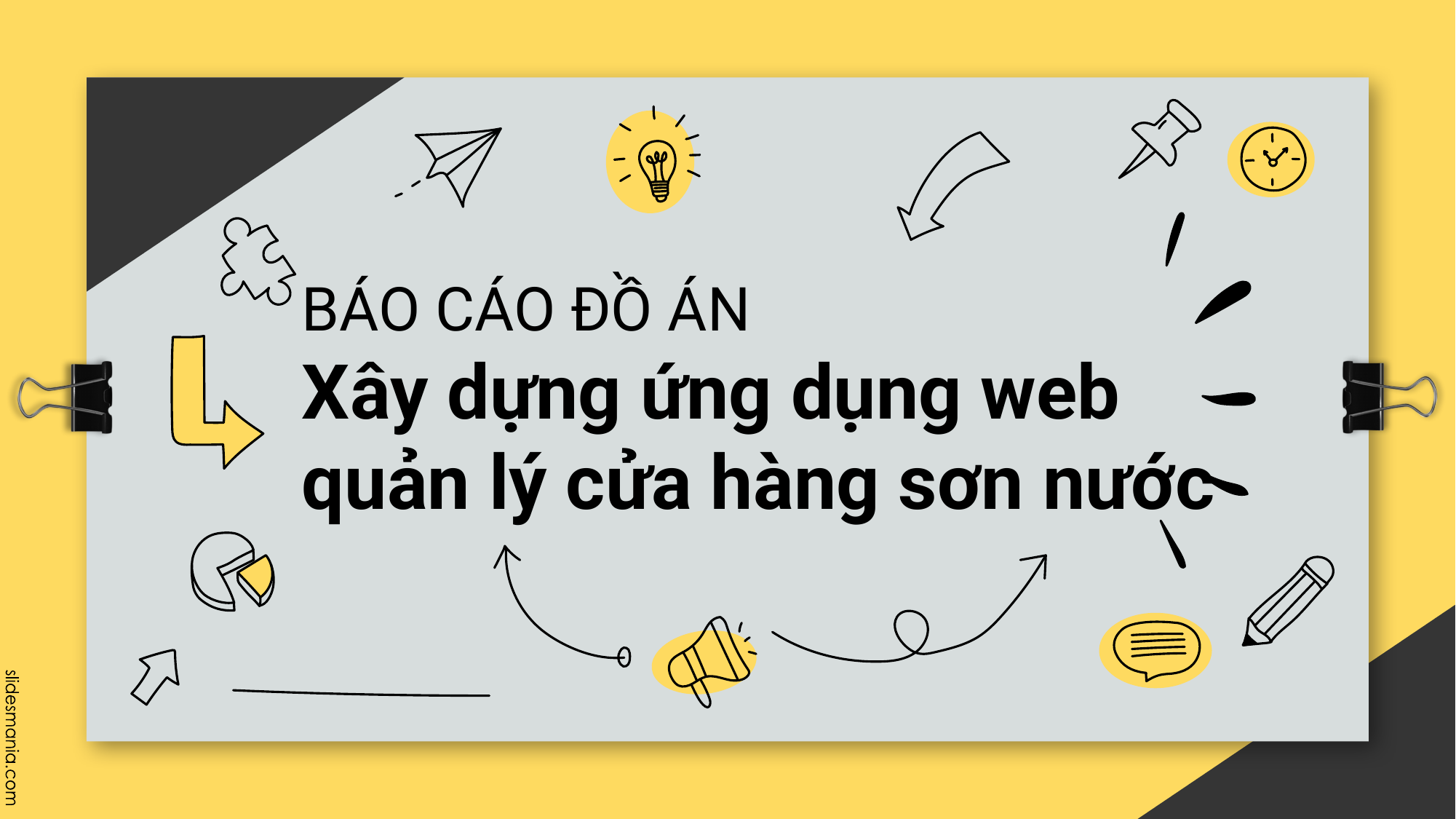

# BÁO CÁO ĐỒ ÁN Xây dựng ứng dụng web quản lý cửa hàng sơn nước